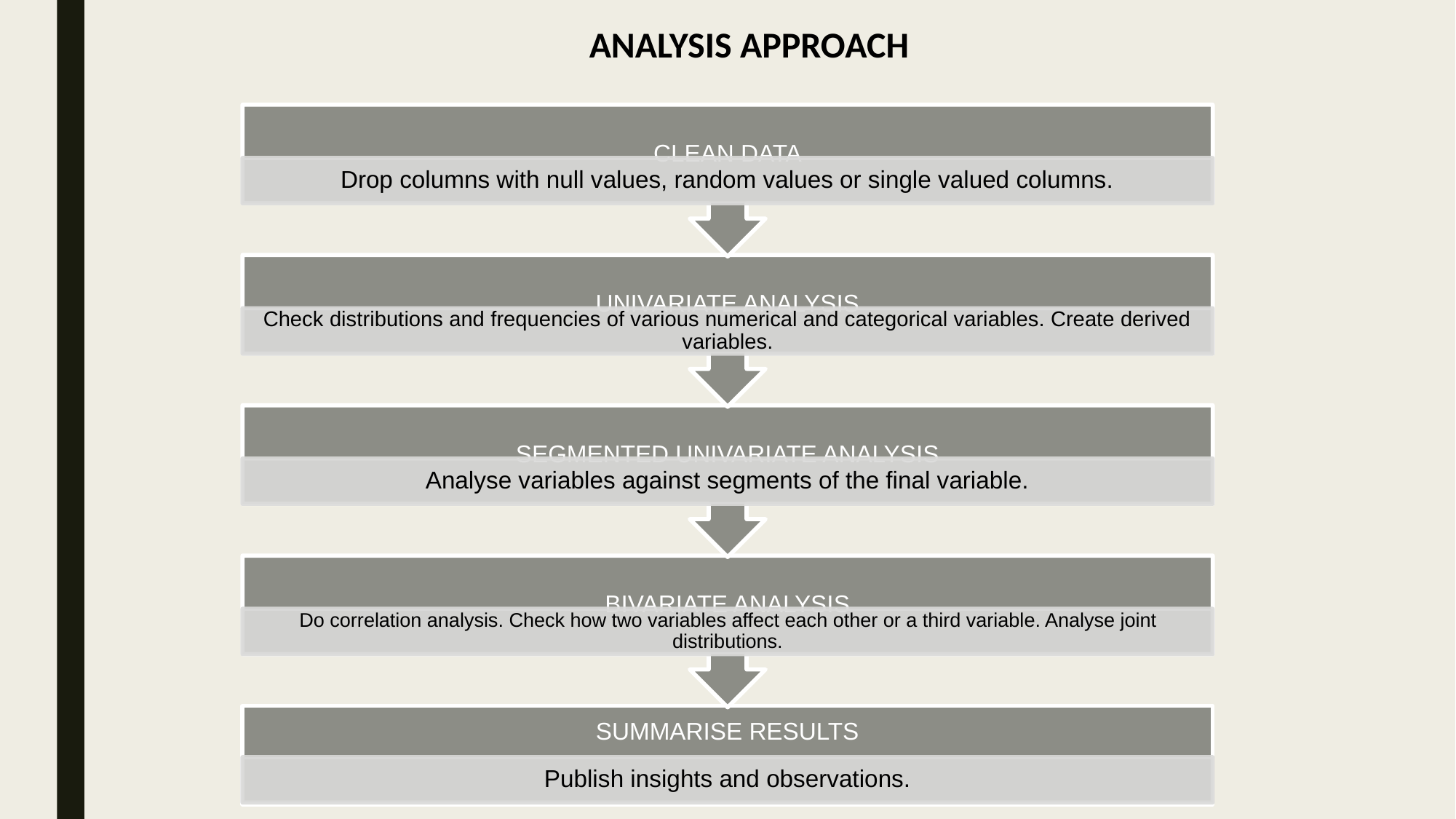

ANALYSIS APPROACH
SUMMARISE RESULTS
Publish insights and observations.
BIVARIATE ANALYSIS
Do correlation analysis. Check how two variables affect each other or a third variable. Analyse joint distributions.
SEGMENTED UNIVARIATE ANALYSIS
Analyse variables against segments of the final variable.
UNIVARIATE ANALYSIS
Check distributions and frequencies of various numerical and categorical variables. Create derived variables.
CLEAN DATA
Drop columns with null values, random values or single valued columns.